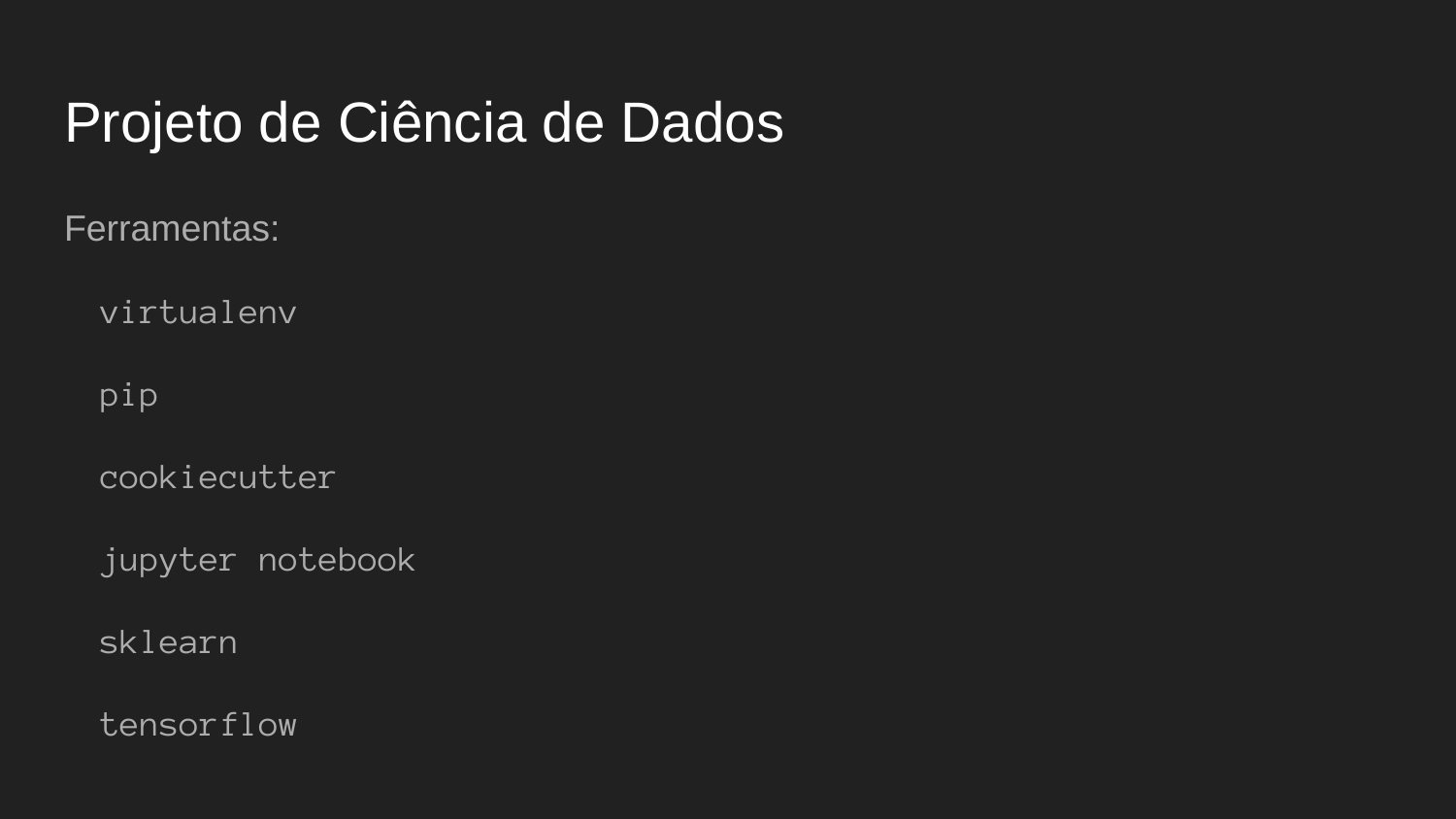

# Projeto de Ciência de Dados
Ferramentas:
virtualenv
pip
cookiecutter
jupyter notebook
sklearn
tensorflow